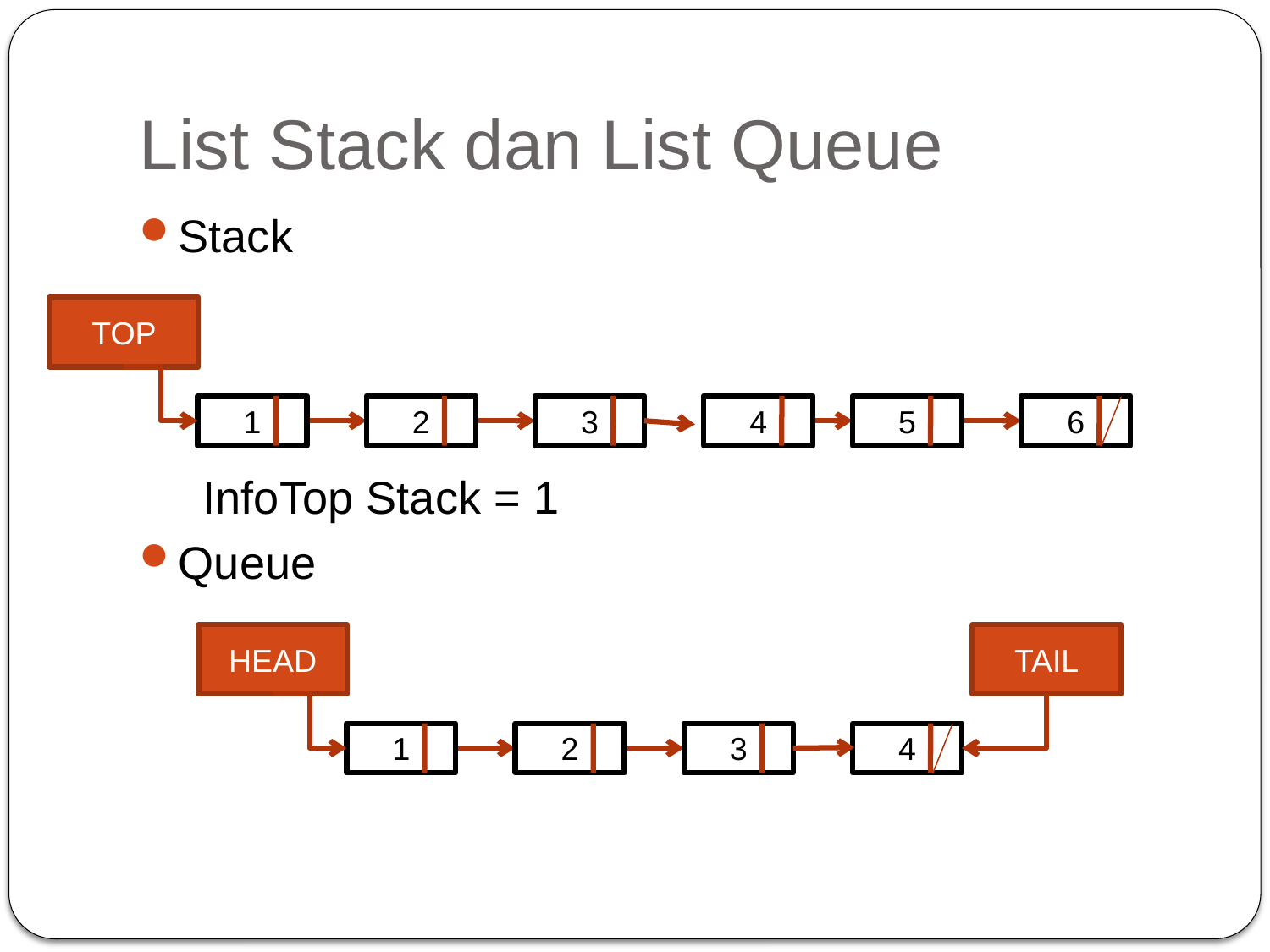

# List Stack dan List Queue
Stack

     InfoTop Stack = 1
Queue

TOP
1
2
3
4
5
6
HEAD
1
2
3
4
TAIL